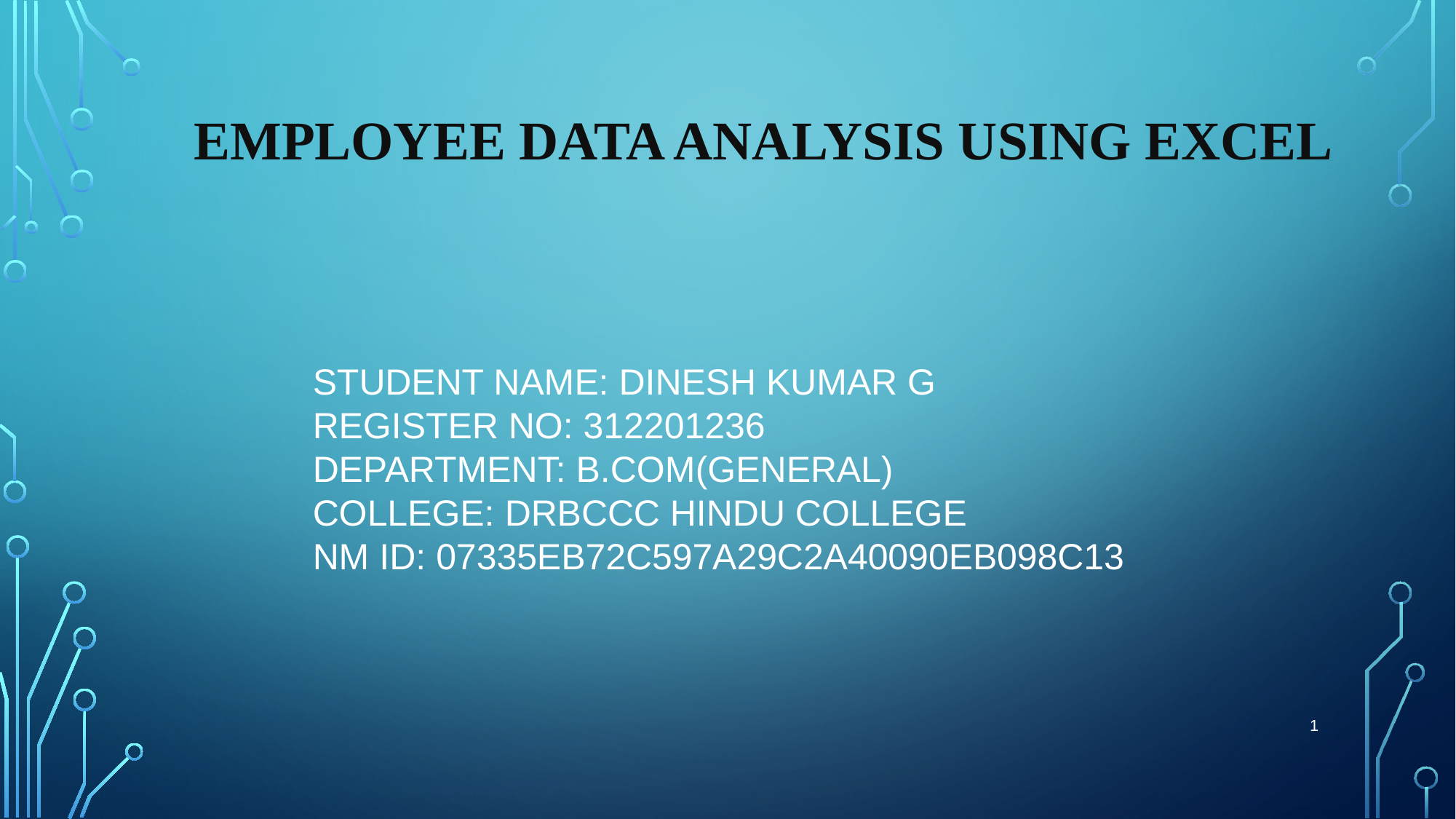

Employee Data Analysis using Excel
STUDENT NAME: DINESH KUMAR G
REGISTER NO: 312201236
DEPARTMENT: B.COM(GENERAL)
COLLEGE: DRBCCC HINDU COLLEGE
NM ID: 07335EB72C597A29C2A40090EB098C13
1